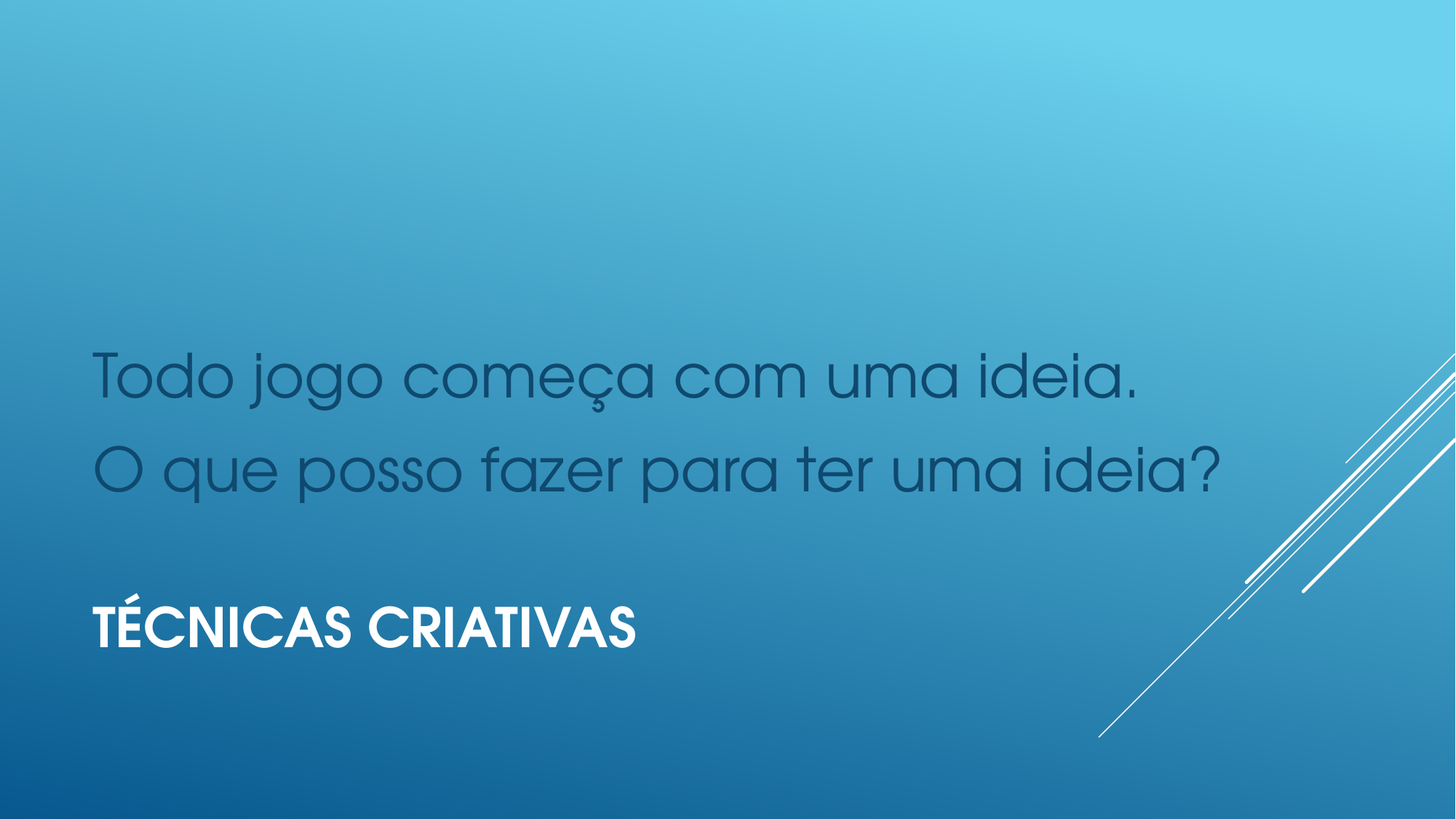

Todo jogo começa com uma ideia.
O que posso fazer para ter uma ideia?
# Técnicas criativas